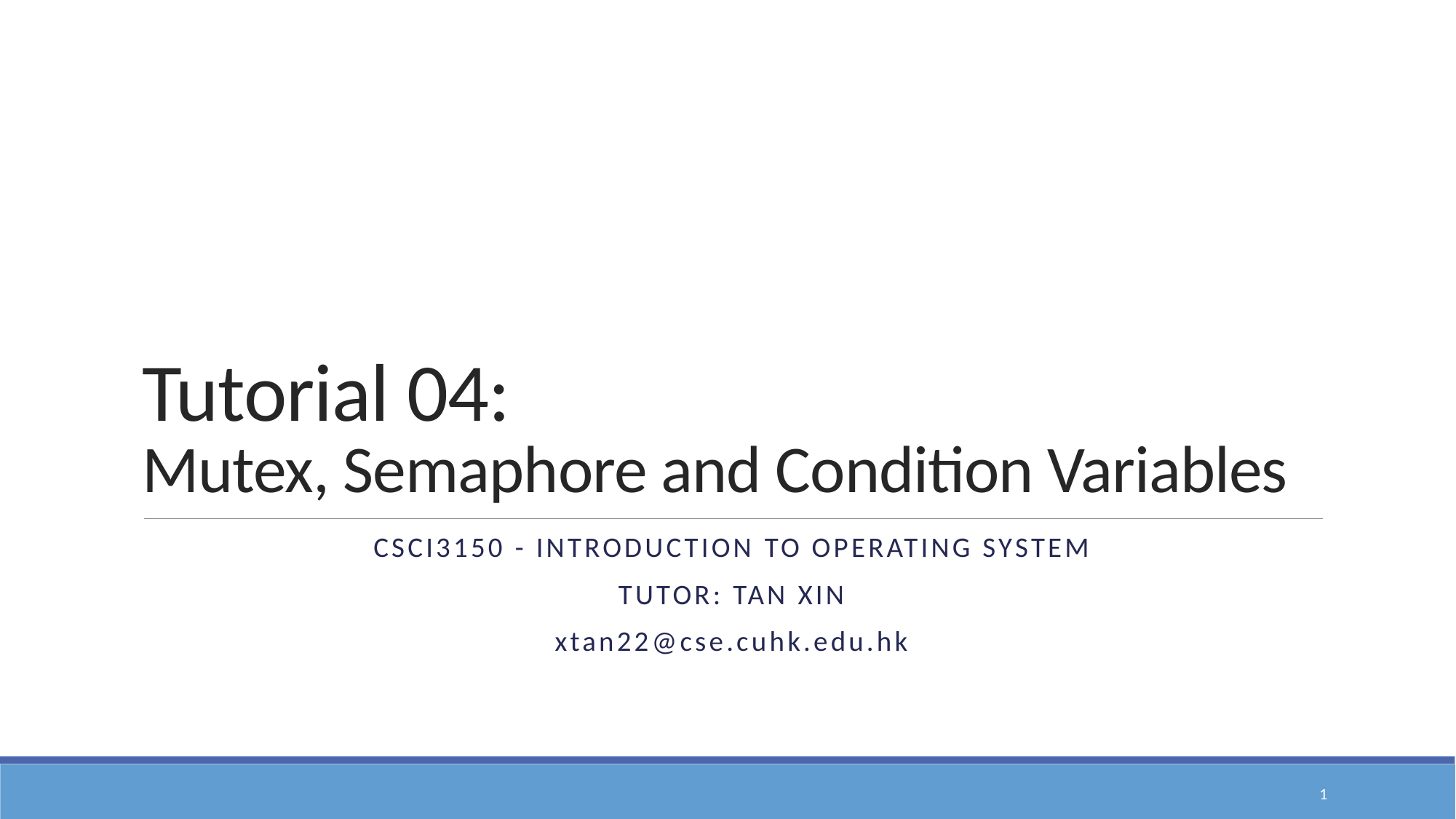

# Tutorial 04: Mutex, Semaphore and Condition Variables
CSCI3150 - Introduction to operating system
Tutor: TAN Xin
xtan22@cse.cuhk.edu.hk

1